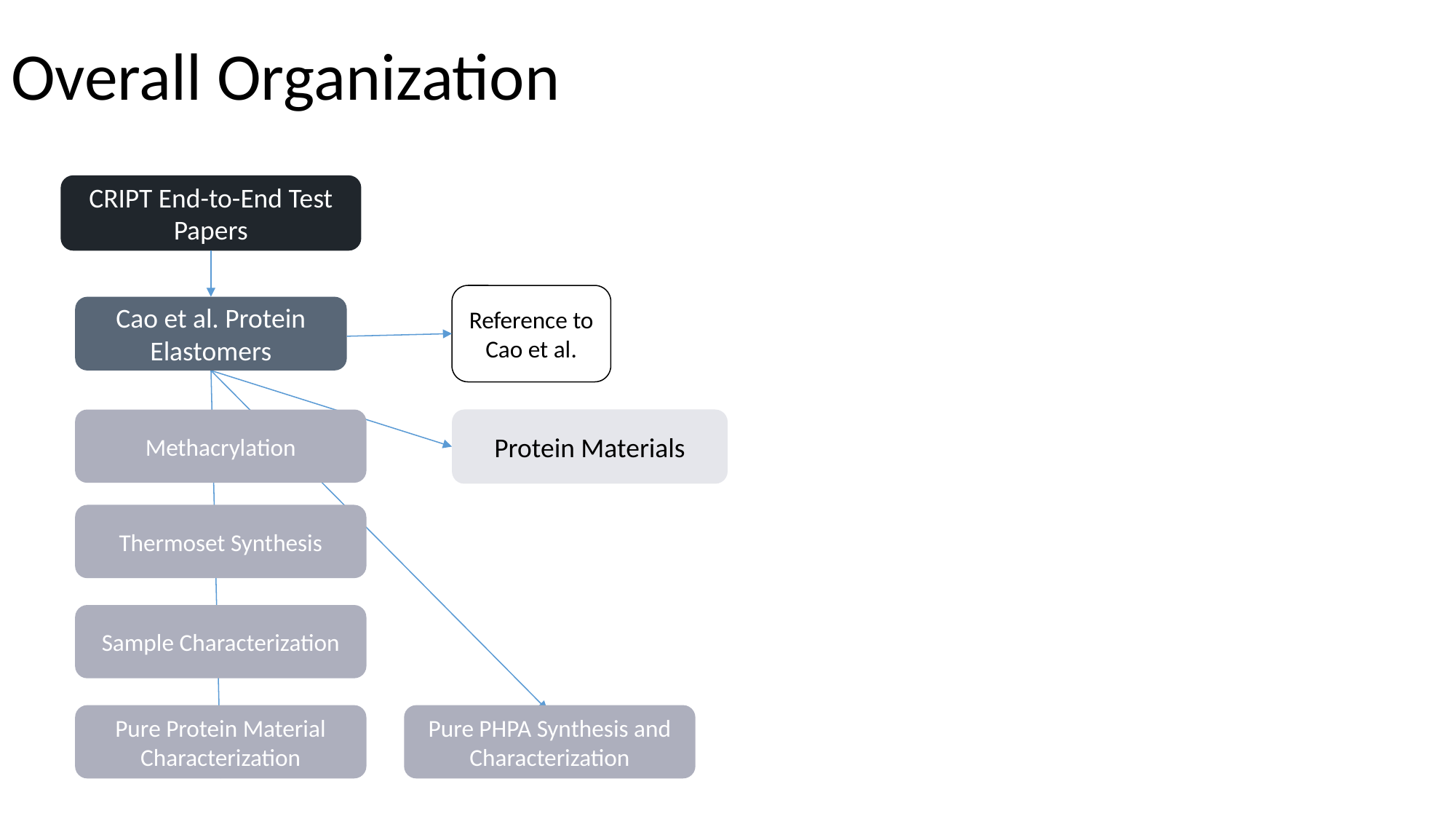

# Overall Organization
CRIPT End-to-End Test Papers
Reference to Cao et al.
Cao et al. Protein Elastomers
Methacrylation
Protein Materials
Thermoset Synthesis
Sample Characterization
Pure Protein Material Characterization
Pure PHPA Synthesis and Characterization